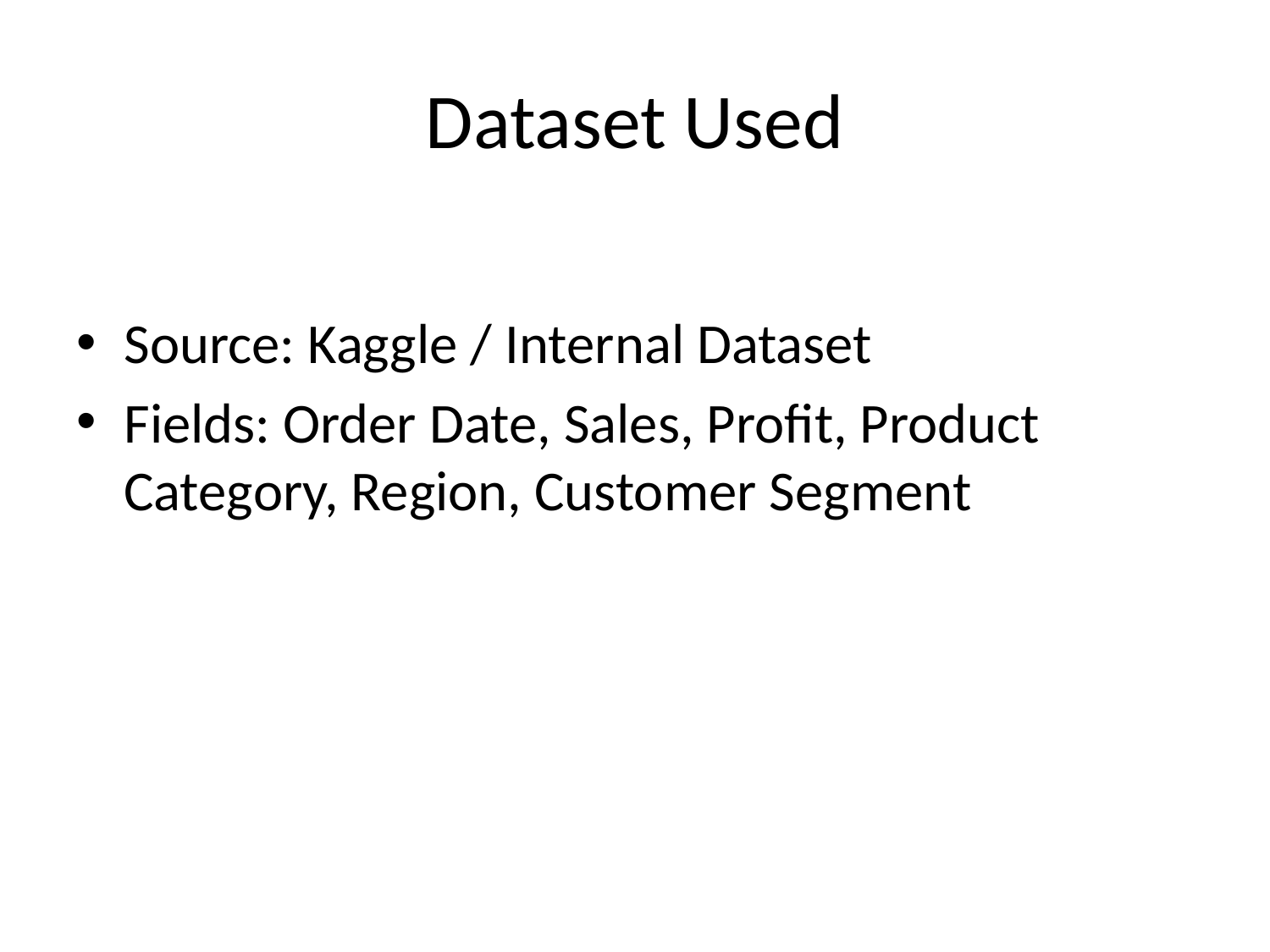

# Dataset Used

Source: Kaggle / Internal Dataset
Fields: Order Date, Sales, Profit, Product Category, Region, Customer Segment